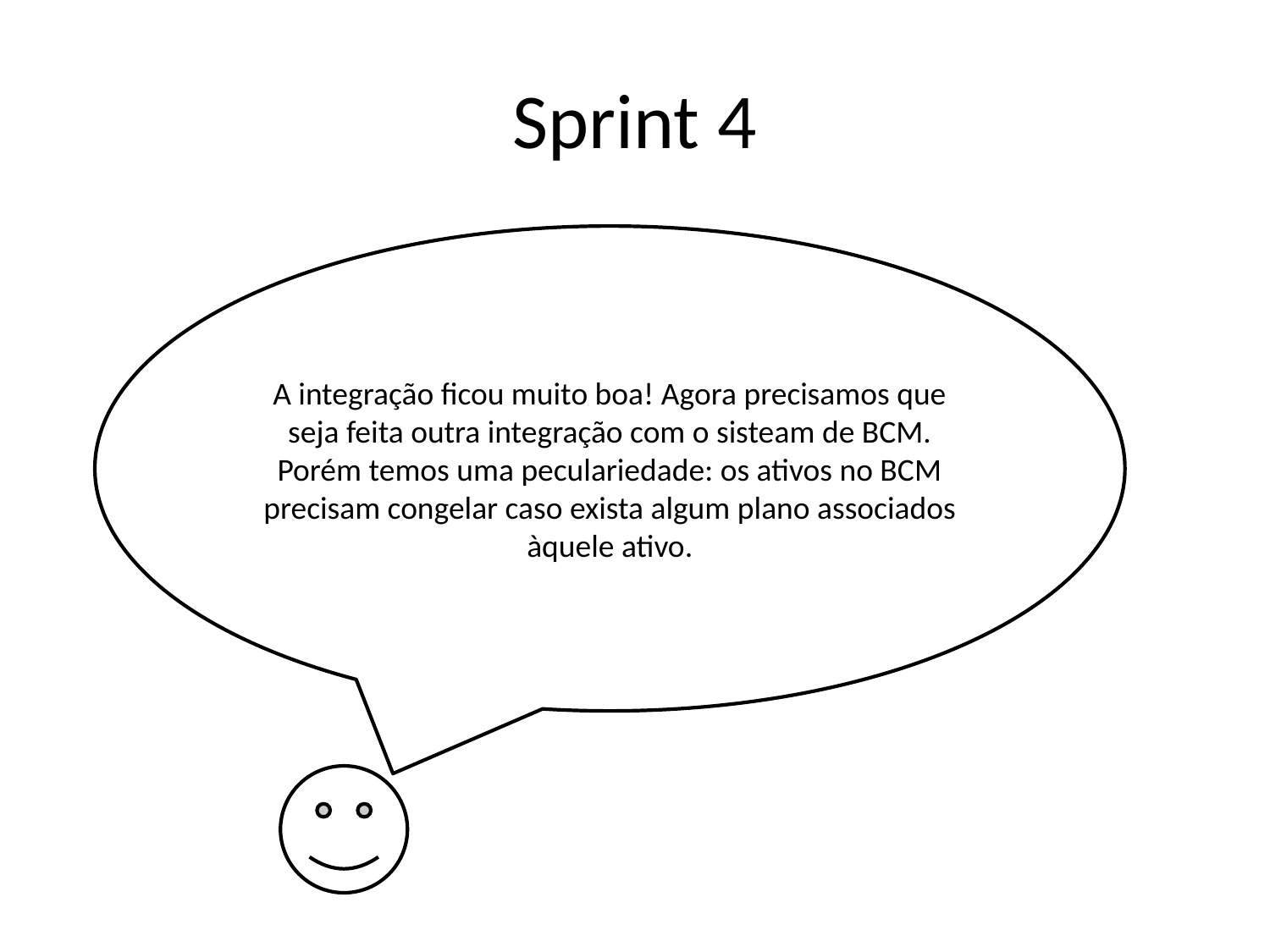

# Sprint 4
A integração ficou muito boa! Agora precisamos que seja feita outra integração com o sisteam de BCM. Porém temos uma peculariedade: os ativos no BCM precisam congelar caso exista algum plano associados àquele ativo.